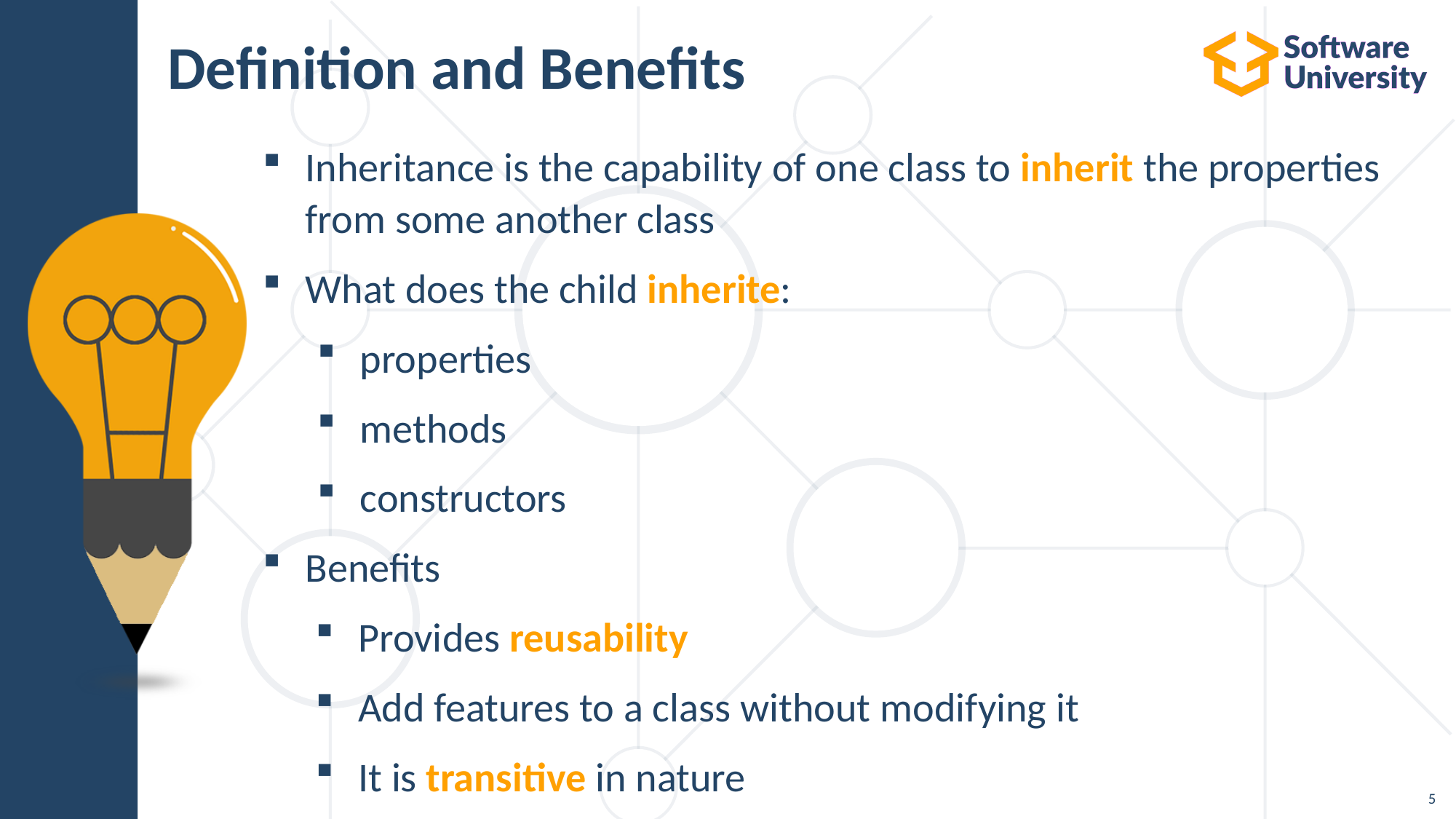

Definition and Benefits
Inheritance is the capability of one class to inherit the properties from some another class
What does the child inherite:
properties
methods
constructors
Benefits
Provides reusability
Add features to a class without modifying it
It is transitive in nature

5